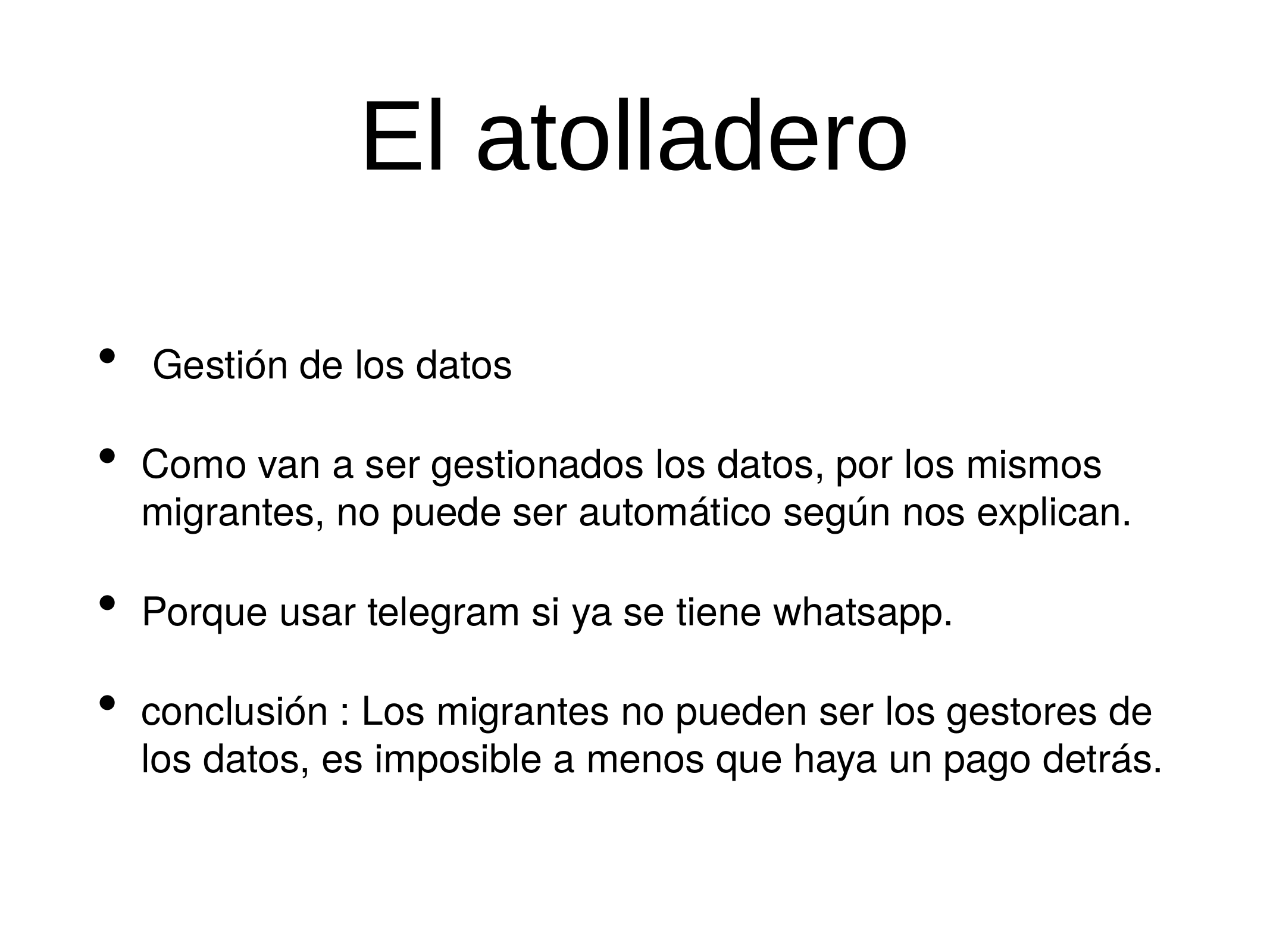

# El atolladero
 Gestión de los datos
Como van a ser gestionados los datos, por los mismos migrantes, no puede ser automático según nos explican.
Porque usar telegram si ya se tiene whatsapp.
conclusión : Los migrantes no pueden ser los gestores de los datos, es imposible a menos que haya un pago detrás.